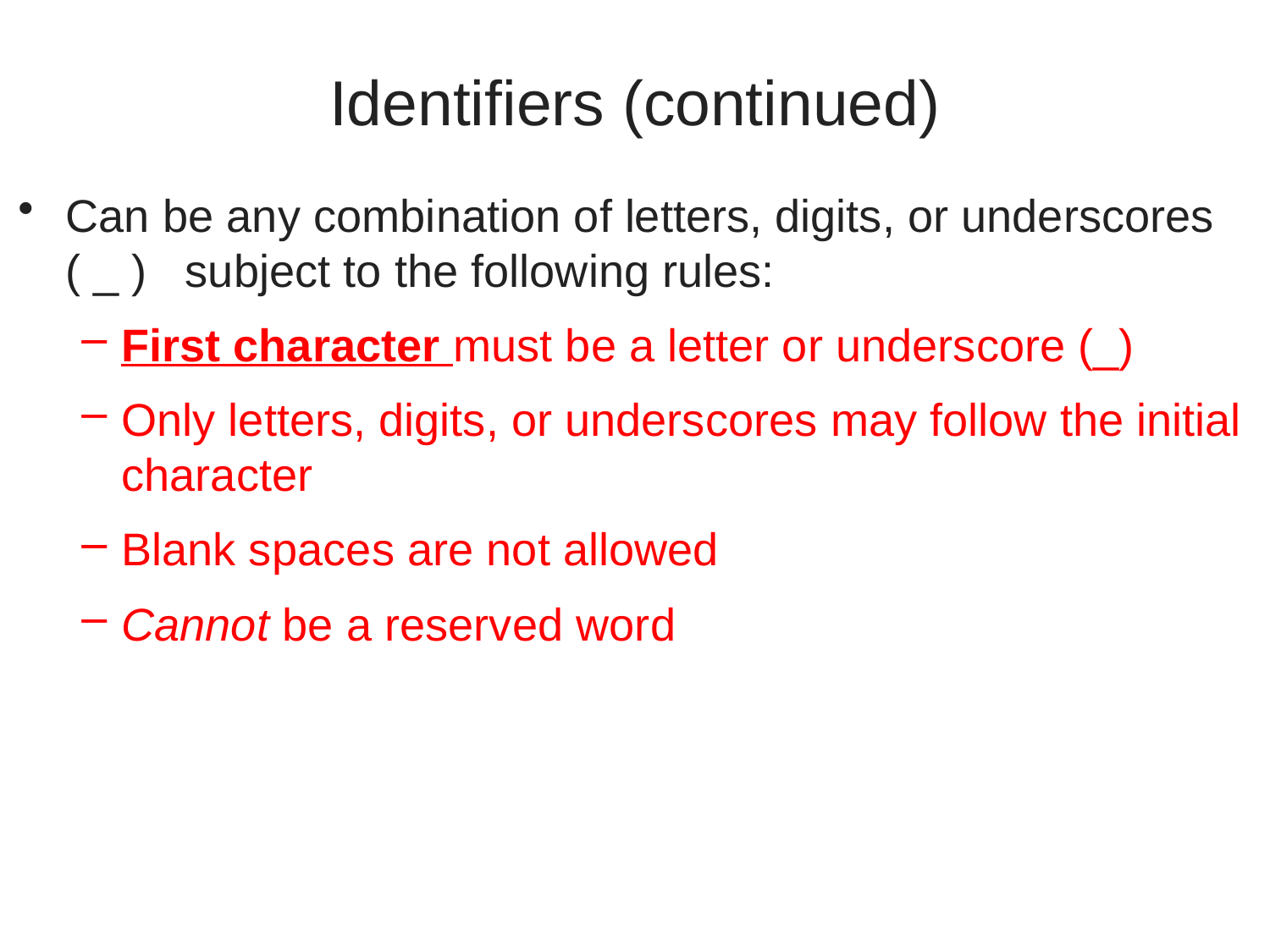

# Identifiers (continued)
Can be any combination of letters, digits, or underscores ( _ )   subject to the following rules:
First character must be a letter or underscore (_)
Only letters, digits, or underscores may follow the initial character
Blank spaces are not allowed
Cannot be a reserved word
A First Book of ANSI C, Fourth Edition
12